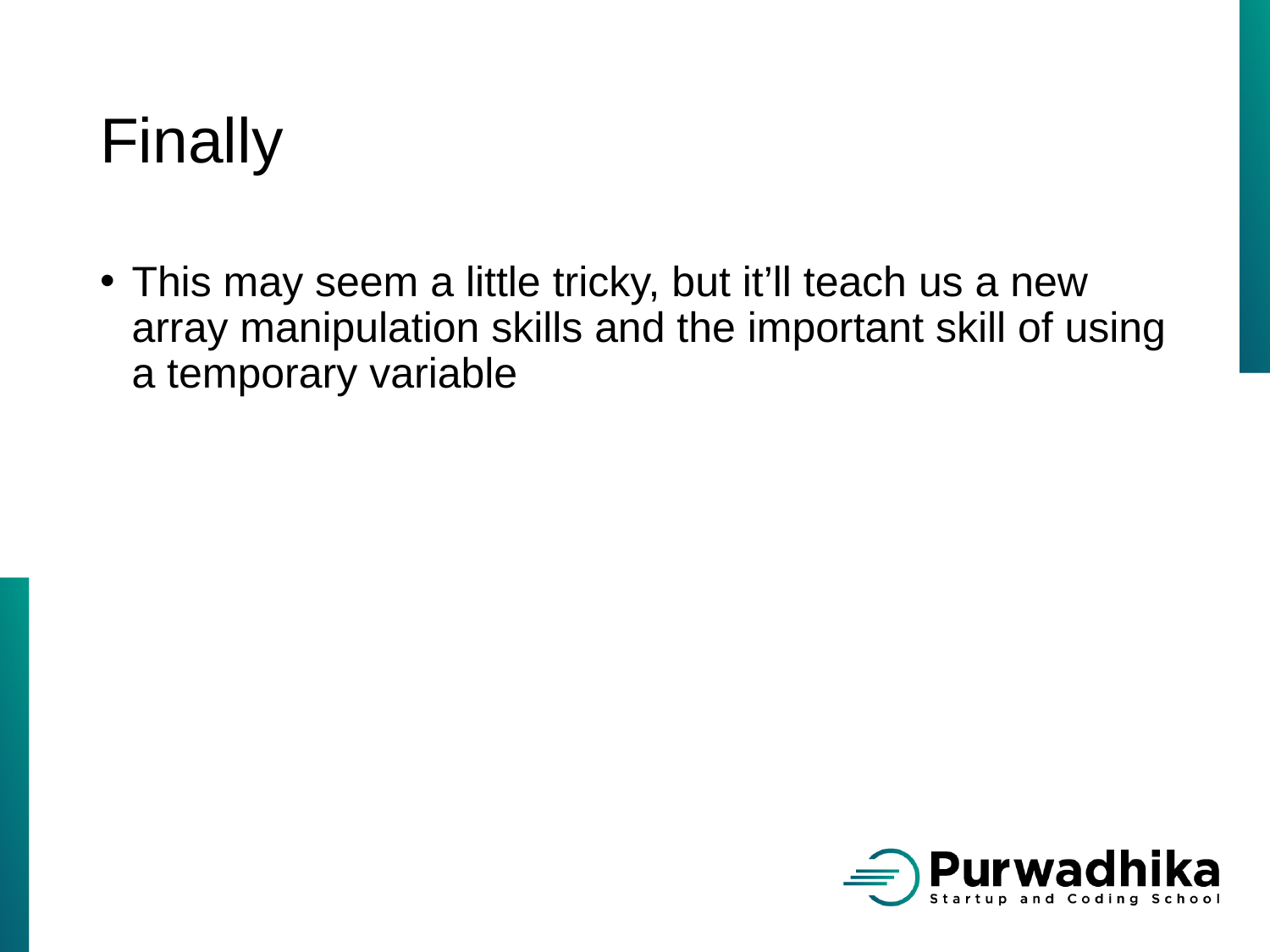

# Finally
This may seem a little tricky, but it’ll teach us a new array manipulation skills and the important skill of using a temporary variable